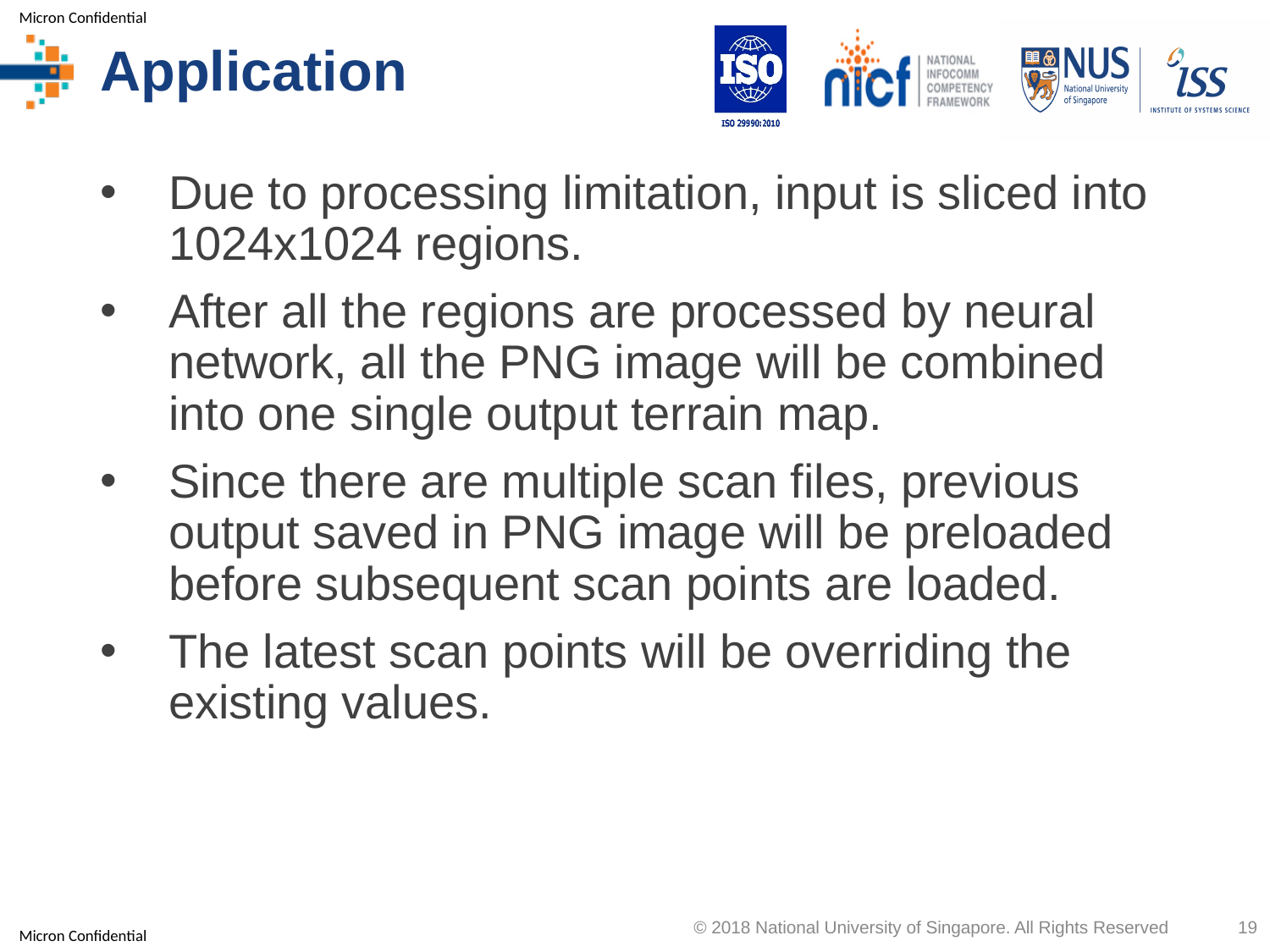

# Application
Due to processing limitation, input is sliced into 1024x1024 regions.
After all the regions are processed by neural network, all the PNG image will be combined into one single output terrain map.
Since there are multiple scan files, previous output saved in PNG image will be preloaded before subsequent scan points are loaded.
The latest scan points will be overriding the existing values.
© 2018 National University of Singapore. All Rights Reserved
19